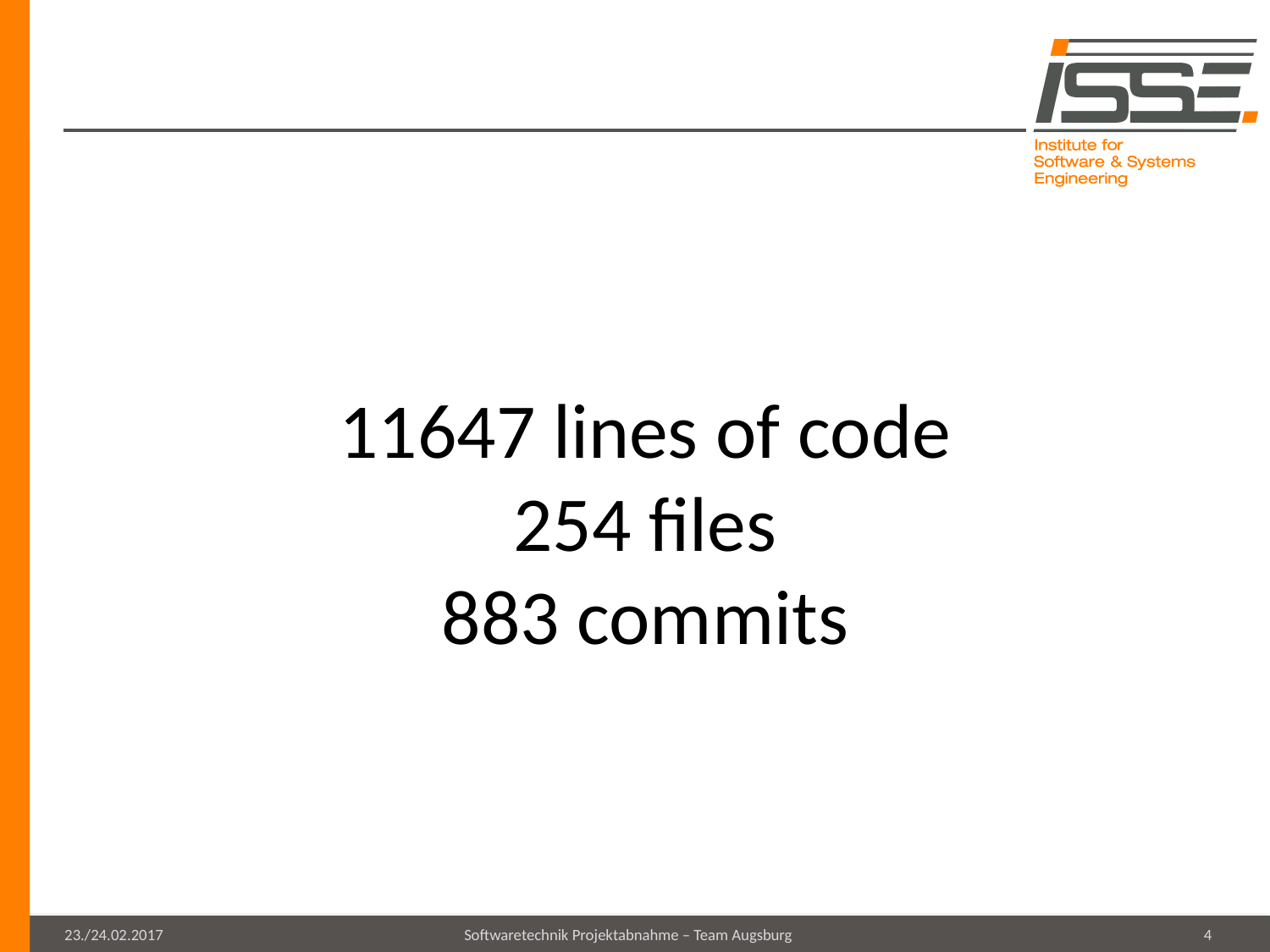

11647 lines of code
254 files
883 commits